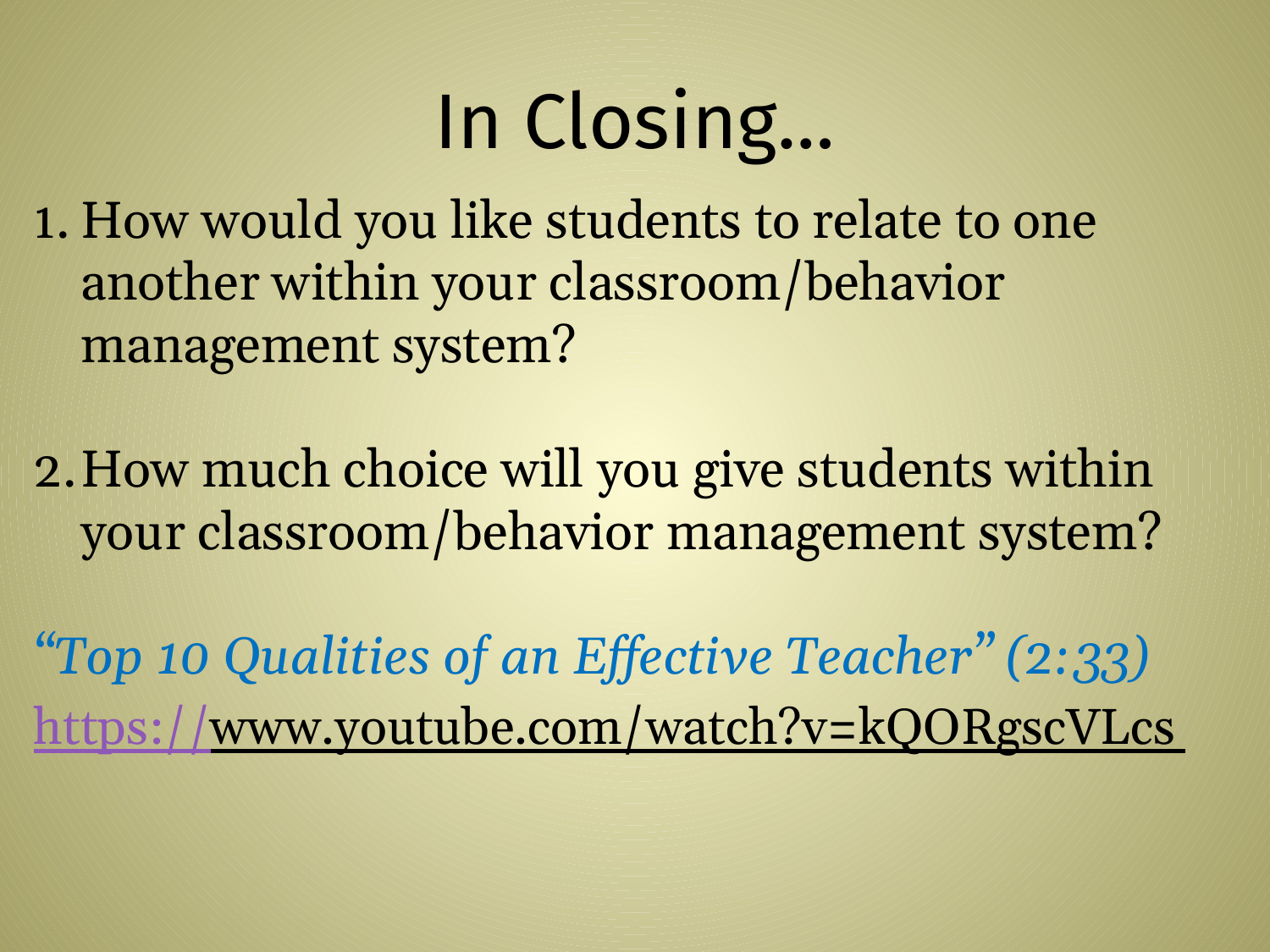

# In Closing…
How would you like students to relate to one another within your classroom/behavior management system?

How much choice will you give students within your classroom/behavior management system?

“Top 10 Qualities of an Effective Teacher” (2:33)
https://www.youtube.com/watch?v=kQORgscVLcs